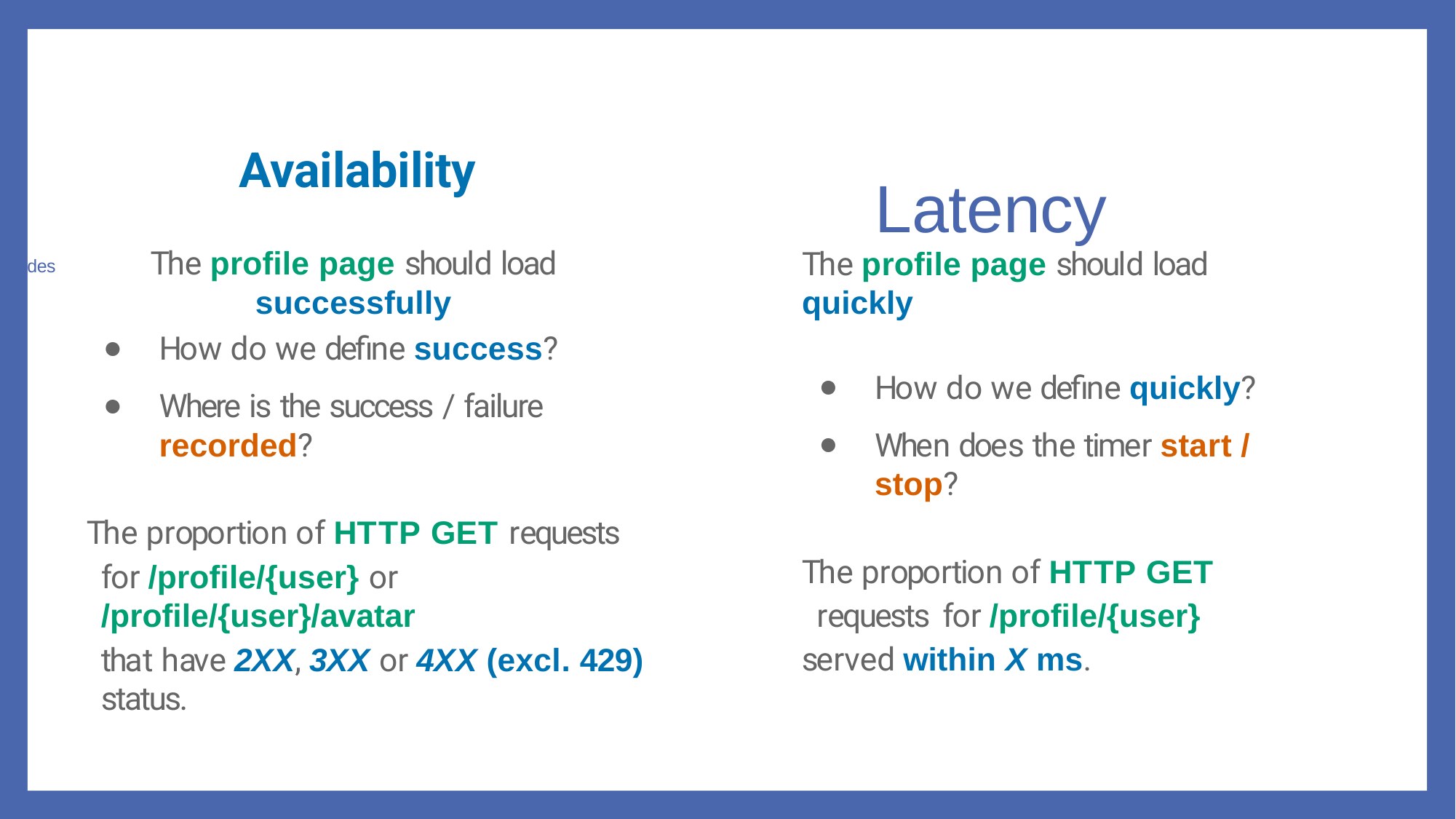

t-of-slos-slides
Availability
The proﬁle page should load successfully
# Latency
The proﬁle page should load quickly

How do we deﬁne quickly?
When does the timer start / stop?

The proportion of HTTP GET requests  for /proﬁle/{user}
served within X ms.
How do we deﬁne success?
Where is the success / failure recorded?

The proportion of HTTP GET requests
for /proﬁle/{user} or /proﬁle/{user}/avatar
that have 2XX, 3XX or 4XX (excl. 429) status.